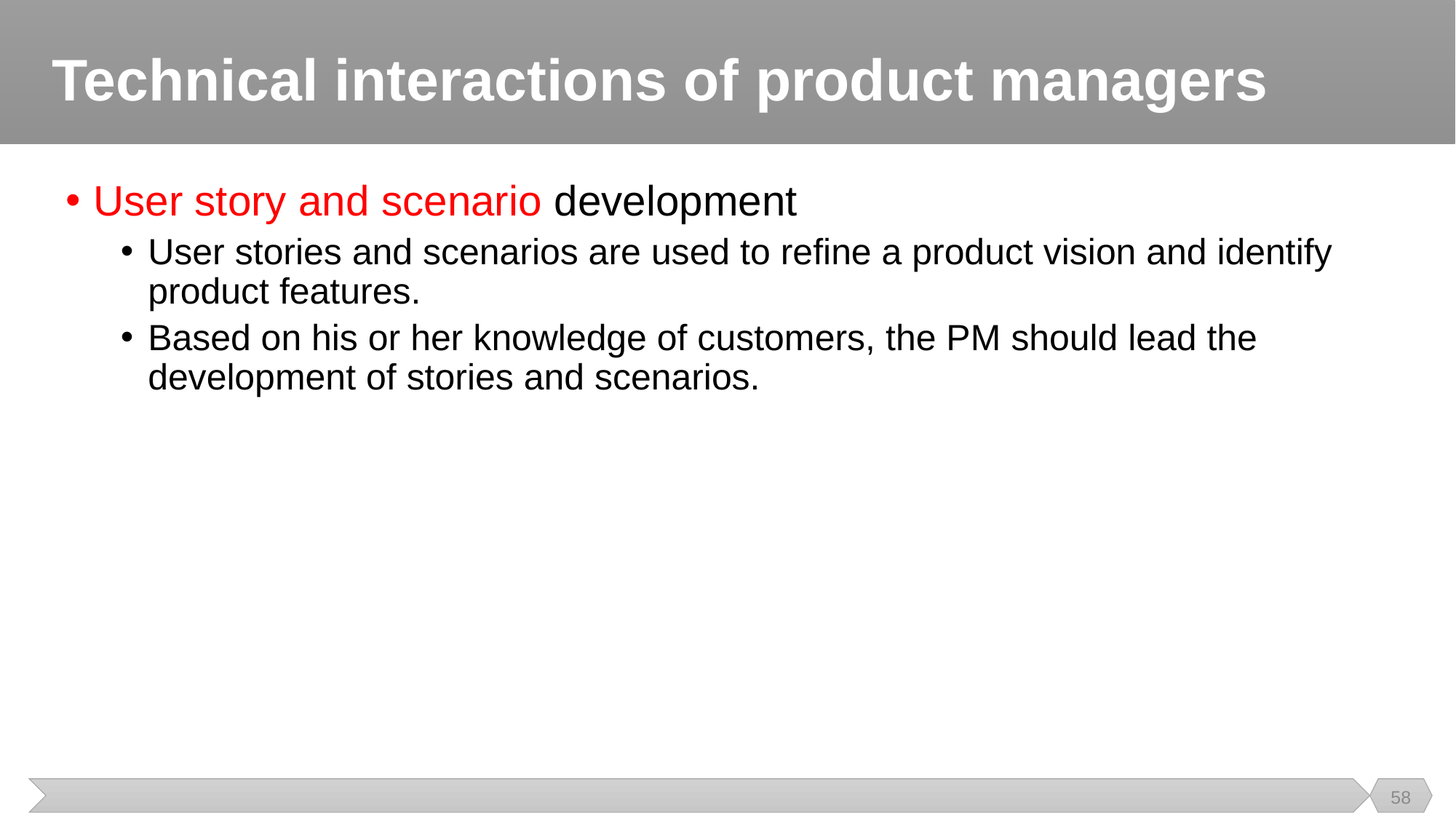

# Technical interactions of product managers
User story and scenario development
User stories and scenarios are used to refine a product vision and identify product features.
Based on his or her knowledge of customers, the PM should lead the development of stories and scenarios.

58